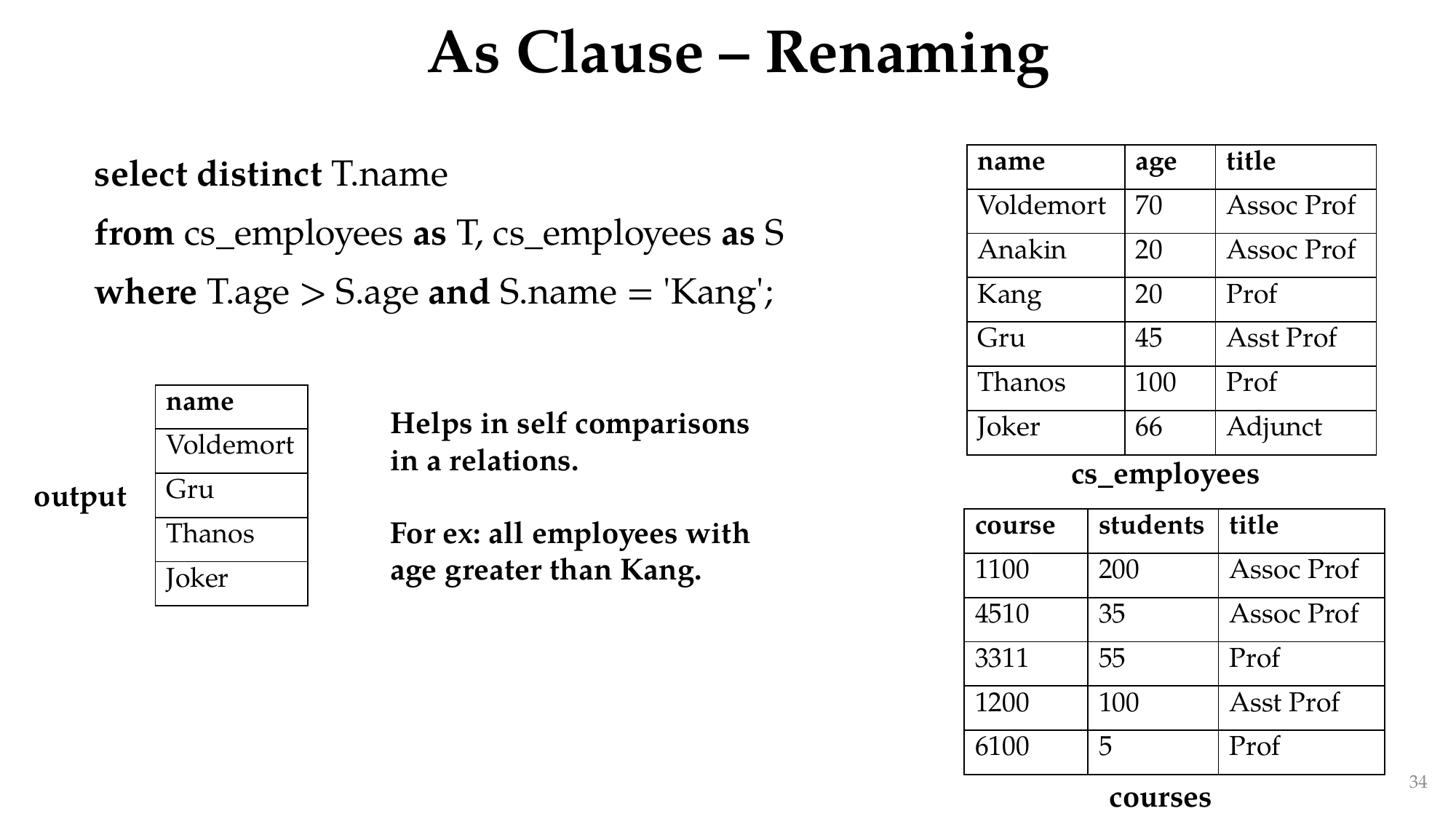

# As Clause – Renaming
select distinct T.name
from cs_employees as T, cs_employees as S
where T.age > S.age and S.name = 'Kang';

| name | age | title |
| --- | --- | --- |
| Voldemort | 70 | Assoc Prof |
| Anakin | 20 | Assoc Prof |
| Kang | 20 | Prof |
| Gru | 45 | Asst Prof |
| Thanos | 100 | Prof |
| Joker | 66 | Adjunct |
| name |
| --- |
| Voldemort |
| Gru |
| Thanos |
| Joker |
Helps in self comparisons in a relations.

For ex: all employees with age greater than Kang.
cs_employees
output
| course | students | title |
| --- | --- | --- |
| 1100 | 200 | Assoc Prof |
| 4510 | 35 | Assoc Prof |
| 3311 | 55 | Prof |
| 1200 | 100 | Asst Prof |
| 6100 | 5 | Prof |
34
courses